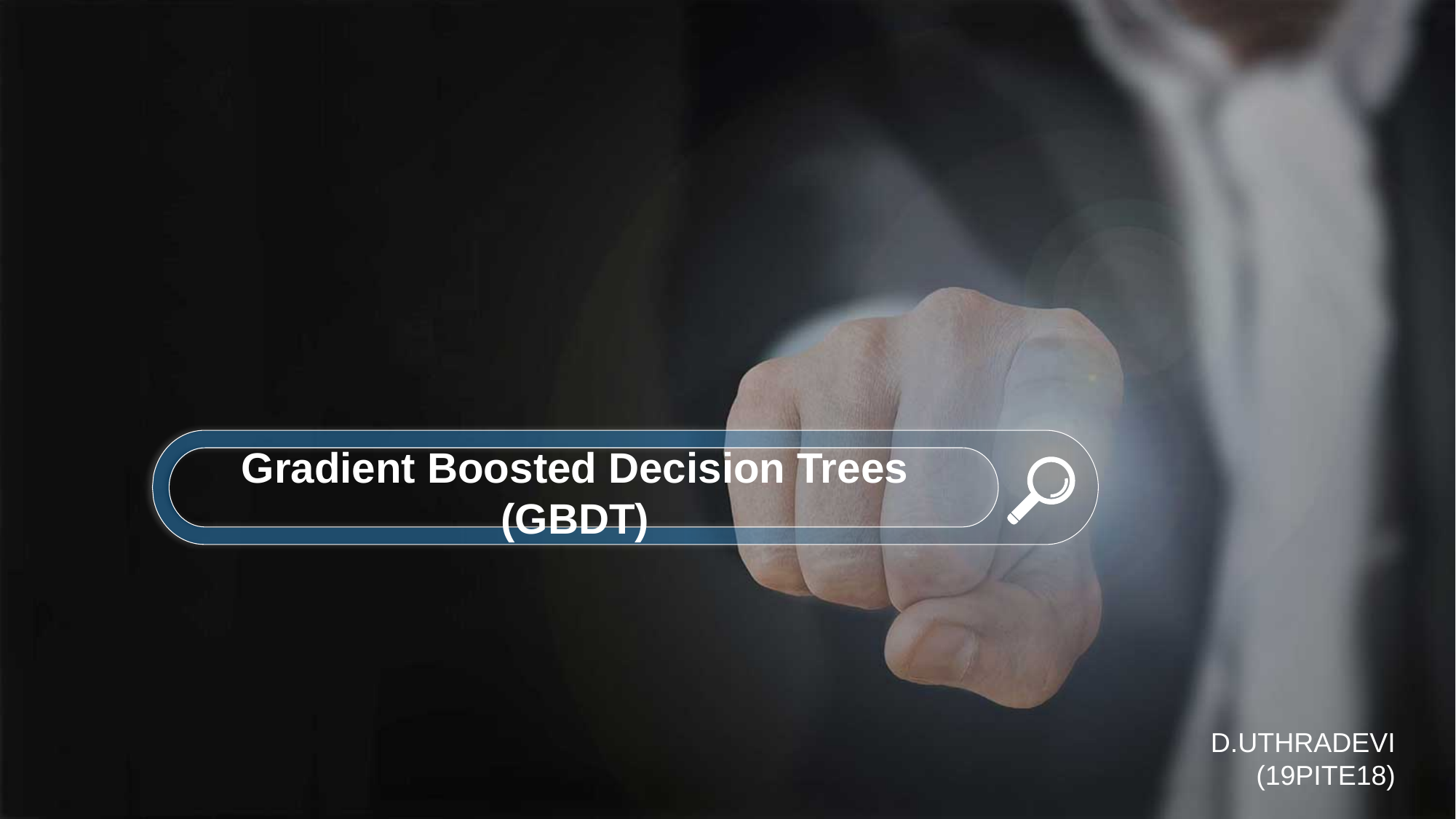

Gradient Boosted Decision Trees (GBDT)

D.UTHRADEVI
(19PITE18)